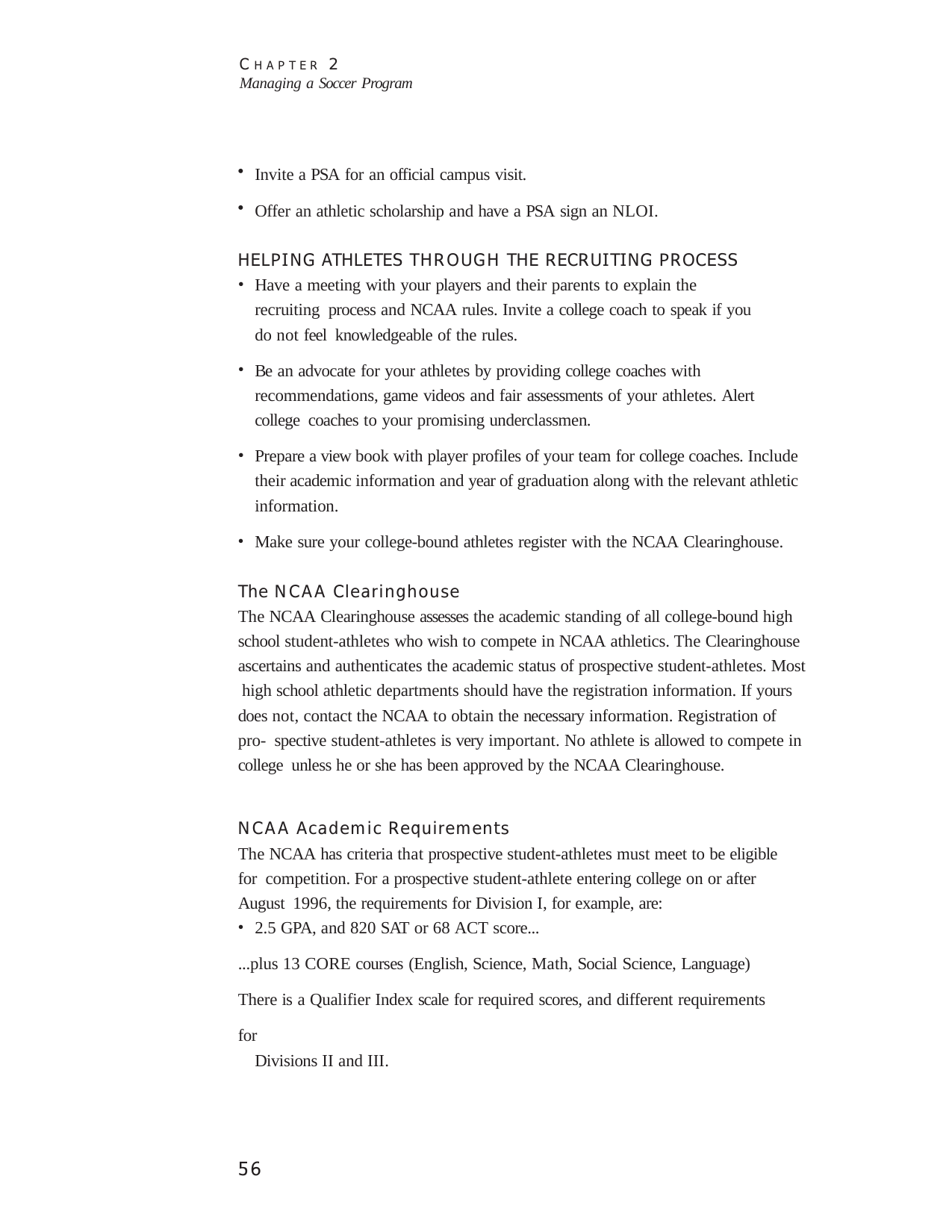

C H A P T E R   2
Managing a Soccer Program
Invite a PSA for an official campus visit.
Offer an athletic scholarship and have a PSA sign an NLOI.

HELPING ATHLETES THROUGH THE RECRUITING PROCESS
Have a meeting with your players and their parents to explain the recruiting  process and NCAA rules. Invite a college coach to speak if you do not feel  knowledgeable of the rules.
Be an advocate for your athletes by providing college coaches with  recommendations, game videos and fair assessments of your athletes. Alert college  coaches to your promising underclassmen.
Prepare a view book with player profiles of your team for college coaches. Include  their academic information and year of graduation along with the relevant athletic  information.
Make sure your college-bound athletes register with the NCAA Clearinghouse.

The NCAA Clearinghouse
The NCAA Clearinghouse assesses the academic standing of all college-bound high  school student-athletes who wish to compete in NCAA athletics. The Clearinghouse  ascertains and authenticates the academic status of prospective student-athletes. Most  high school athletic departments should have the registration information. If yours  does not, contact the NCAA to obtain the necessary information. Registration of pro-  spective student-athletes is very important. No athlete is allowed to compete in college  unless he or she has been approved by the NCAA Clearinghouse.

NCAA Academic Requirements
The NCAA has criteria that prospective student-athletes must meet to be eligible for  competition. For a prospective student-athlete entering college on or after August  1996, the requirements for Division I, for example, are:
2.5 GPA, and 820 SAT or 68 ACT score...
...plus 13 CORE courses (English, Science, Math, Social Science, Language)  There is a Qualifier Index scale for required scores, and different requirements for
Divisions II and III.
56